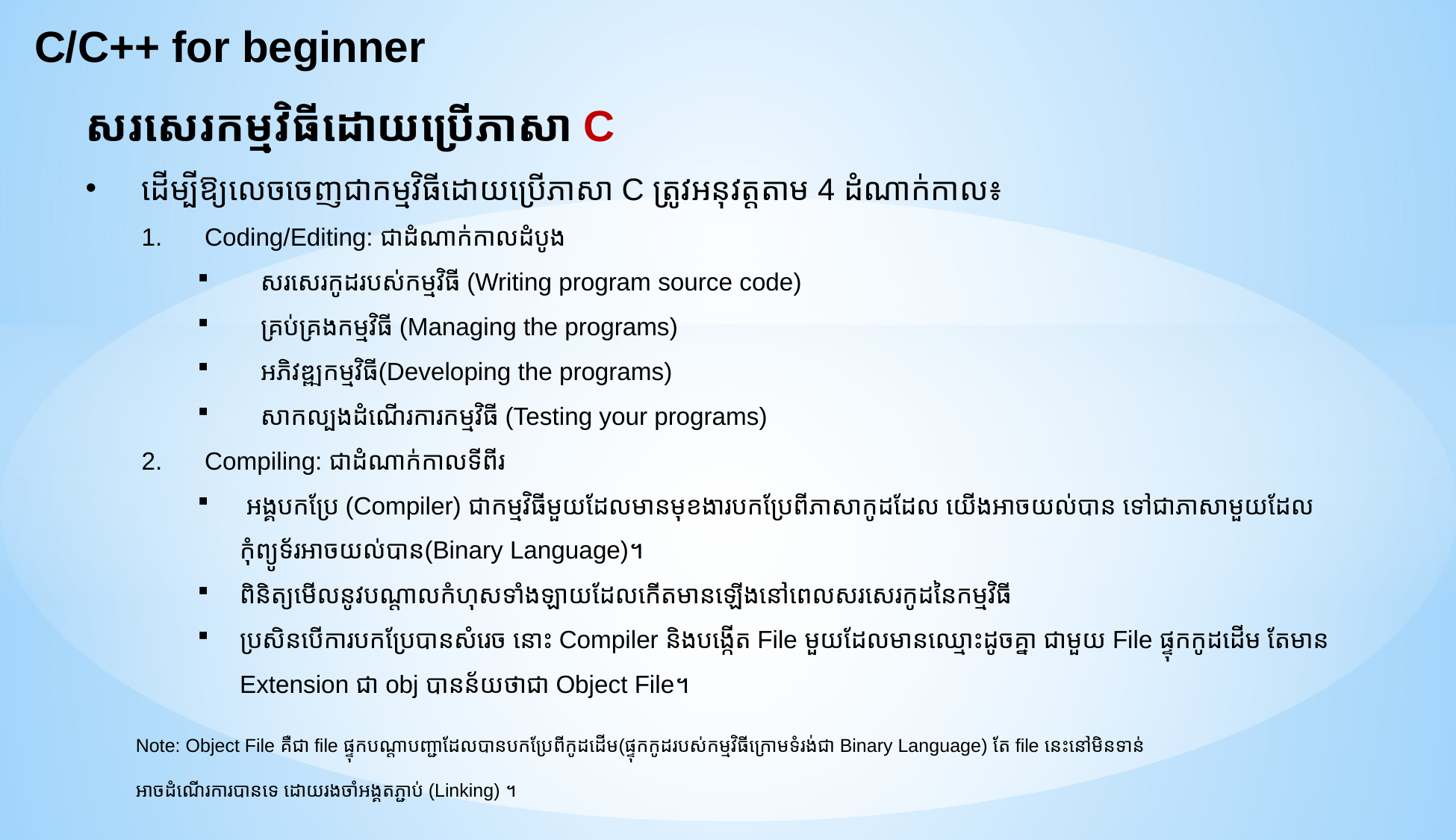

C/C++ for beginner
សរសេរកម្មវិធីដោយប្រើភាសា C
ដើម្បីឱ្យលេចចេញជាកម្មវិធីដោយប្រើភាសា C ត្រូវអនុវត្តតាម 4 ដំណាក់កាល៖
Coding/Editing: ជាដំណាក់កាលដំបូង
សរសេរកូដរបស់កម្មវិធី (Writing program source code)
គ្រប់គ្រងកម្មវិធី (Managing the programs)
អភិវឌ្ឍកម្មវិធី(Developing the programs)
សាកល្បងដំណើរការកម្មវិធី (Testing your programs)
Compiling:​ ជាដំណាក់កាលទីពីរ
 អង្គបកប្រែ (Compiler) ជាកម្មវិធីមួយដែលមានមុខងារបកប្រែពីភាសាកូដដែល យើងអាចយល់បាន ទៅជាភាសាមួយដែលកុំព្យូទ័រអាចយល់បាន(Binary Language)។
ពិនិត្យមើលនូវបណ្តាលកំហុសទាំងឡាយដែលកើតមានឡើងនៅពេលសរសេរកូដនៃកម្មវិធី
ប្រសិនបើការបកប្រែបានសំរេច នោះ Compiler និងបង្កើត File មួយដែលមានឈ្មោះដូចគ្នា ជាមួយ File ផ្ទុកកូដដើម តែមាន Extension ជា obj បានន័យថាជា Object File។
Note: Object File គឺជា file ផ្ទុកបណ្តាបញ្ជាដែលបានបកប្រែពីកូដដើម(ផ្ទុកកូដរបស់កម្មវិធីក្រោមទំរង់ជា Binary Language) តែ file នេះនៅមិនទាន់

អាចដំណើរការបានទេ ដោយរងចាំអង្គតភ្ជាប់ (Linking) ។